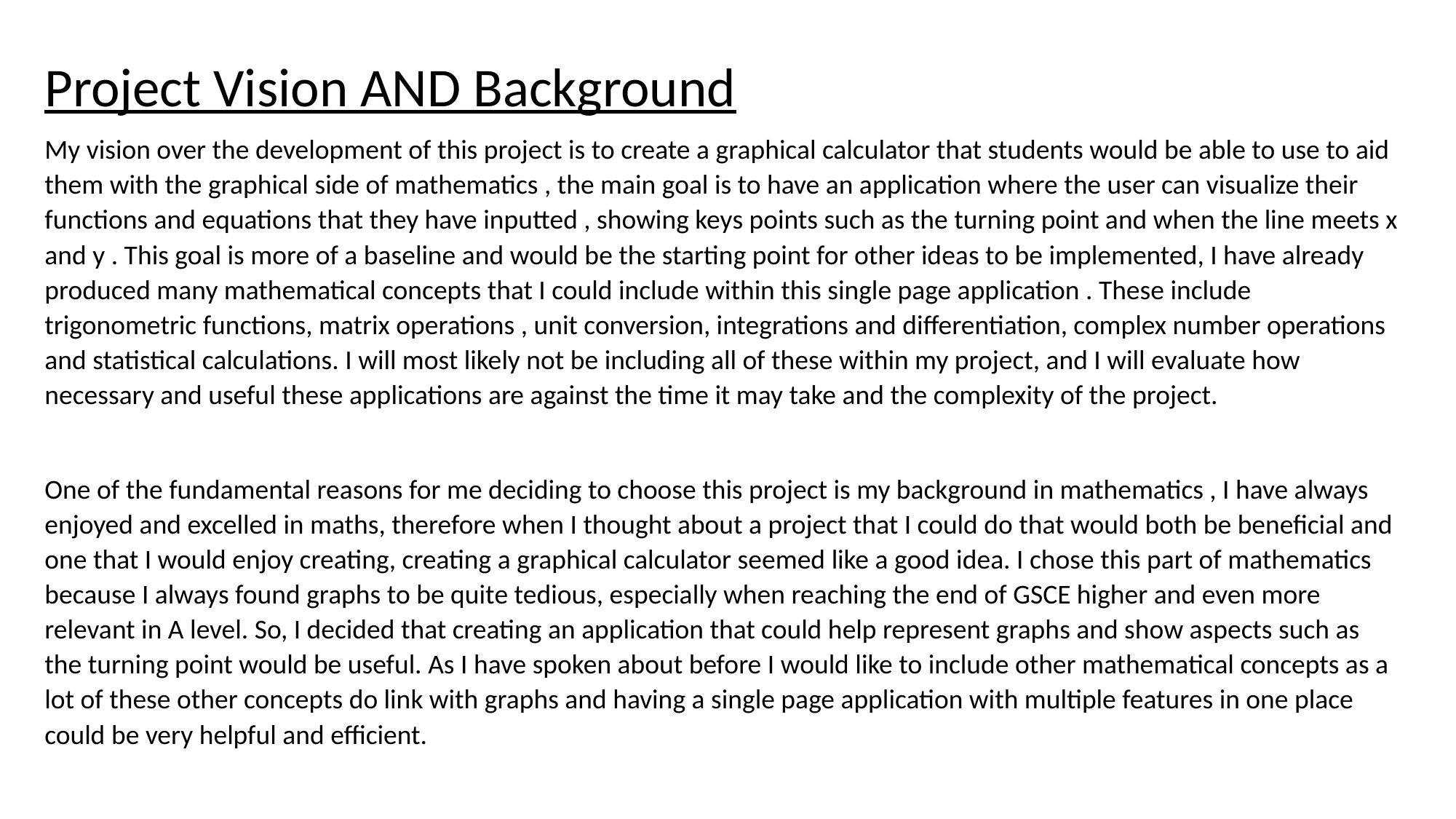

Project Vision AND Background
My vision over the development of this project is to create a graphical calculator that students would be able to use to aid them with the graphical side of mathematics , the main goal is to have an application where the user can visualize their functions and equations that they have inputted , showing keys points such as the turning point and when the line meets x and y . This goal is more of a baseline and would be the starting point for other ideas to be implemented, I have already produced many mathematical concepts that I could include within this single page application . These include trigonometric functions, matrix operations , unit conversion, integrations and differentiation, complex number operations and statistical calculations. I will most likely not be including all of these within my project, and I will evaluate how necessary and useful these applications are against the time it may take and the complexity of the project.

One of the fundamental reasons for me deciding to choose this project is my background in mathematics , I have always enjoyed and excelled in maths, therefore when I thought about a project that I could do that would both be beneficial and one that I would enjoy creating, creating a graphical calculator seemed like a good idea. I chose this part of mathematics because I always found graphs to be quite tedious, especially when reaching the end of GSCE higher and even more relevant in A level. So, I decided that creating an application that could help represent graphs and show aspects such as the turning point would be useful. As I have spoken about before I would like to include other mathematical concepts as a lot of these other concepts do link with graphs and having a single page application with multiple features in one place could be very helpful and efficient.